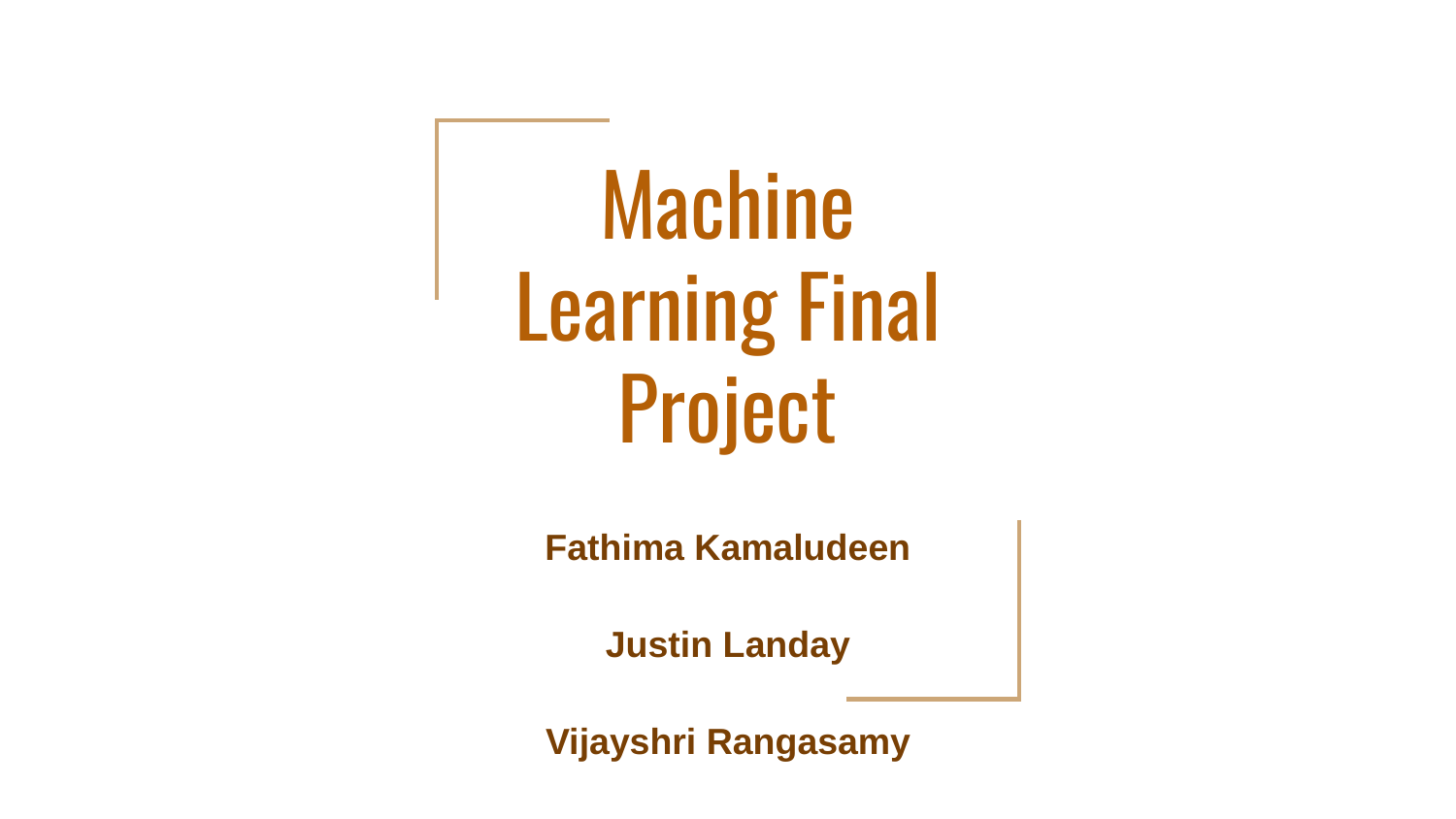

# Machine Learning Final Project
Fathima Kamaludeen
Justin Landay
Vijayshri Rangasamy